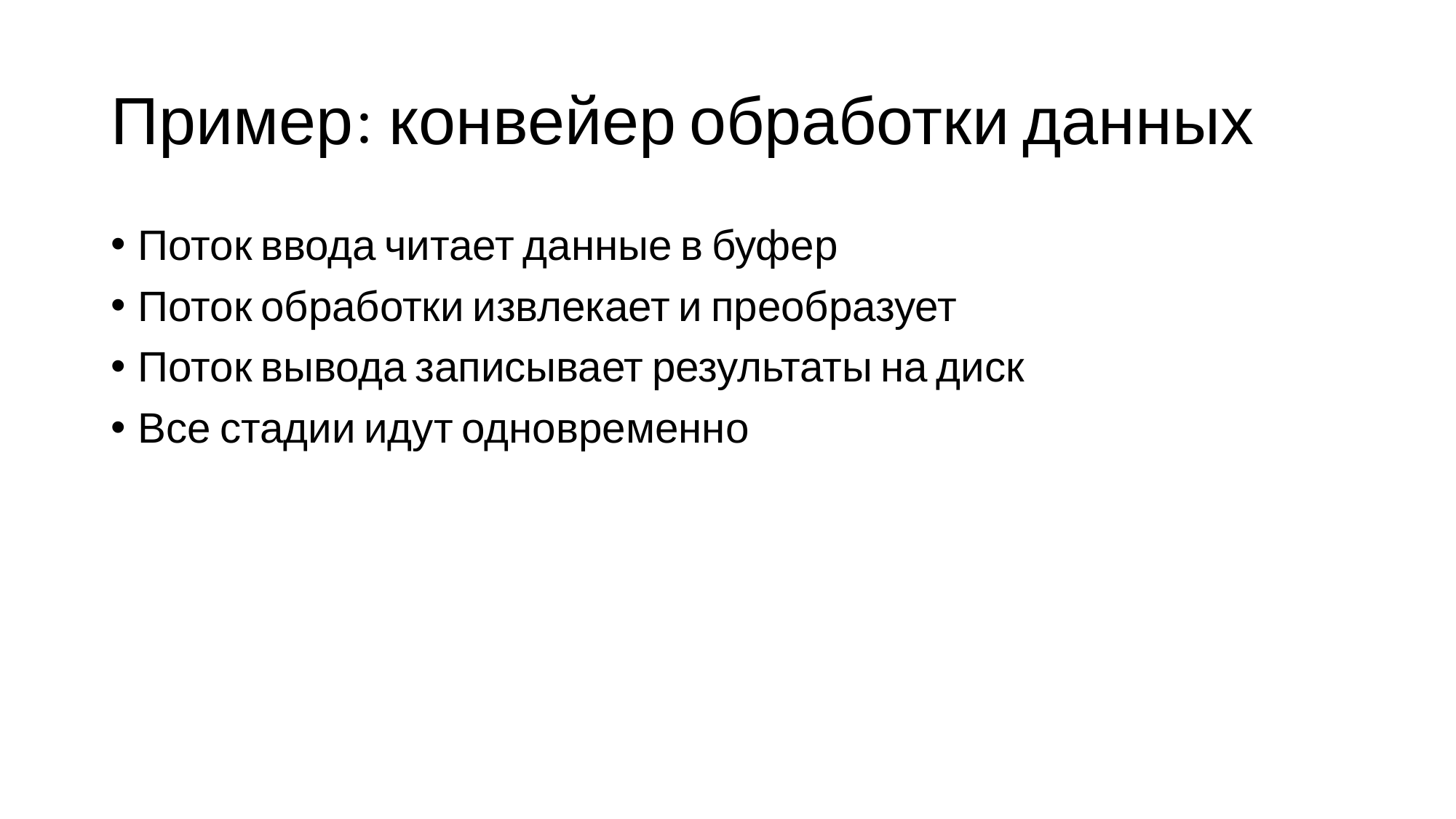

# Пример: конвейер обработки данных
Поток ввода читает данные в буфер
Поток обработки извлекает и преобразует
Поток вывода записывает результаты на диск
Все стадии идут одновременно